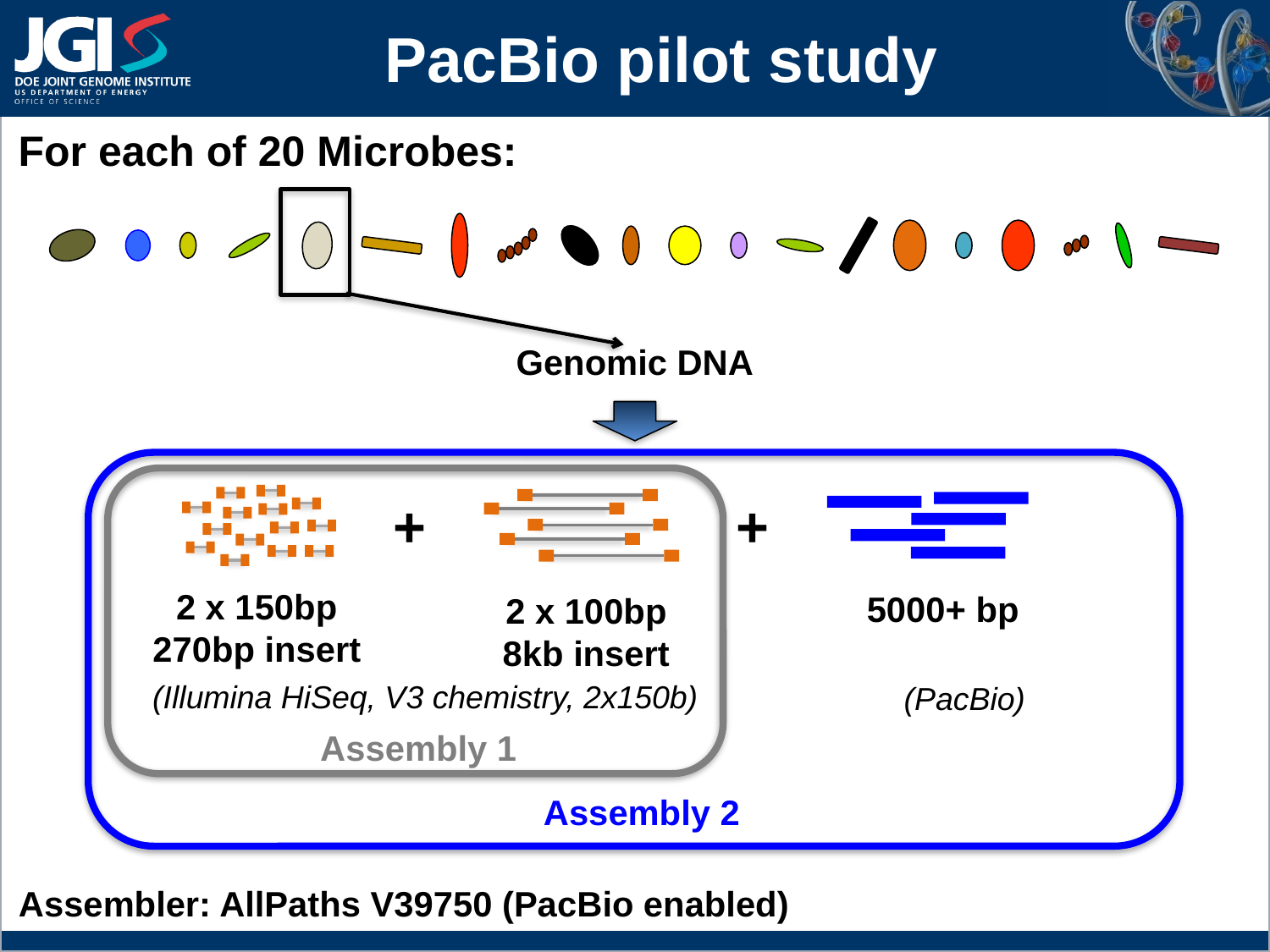

PacBio pilot study
For each of 20 Microbes:

Genomic DNA

Assembly 2

Assembly 1

+
+

2 x 150bp
270bp insert
5000+ bp
2 x 100bp
8kb insert
(Illumina HiSeq, V3 chemistry, 2x150b)
(PacBio)
Assembler: AllPaths V39750 (PacBio enabled)